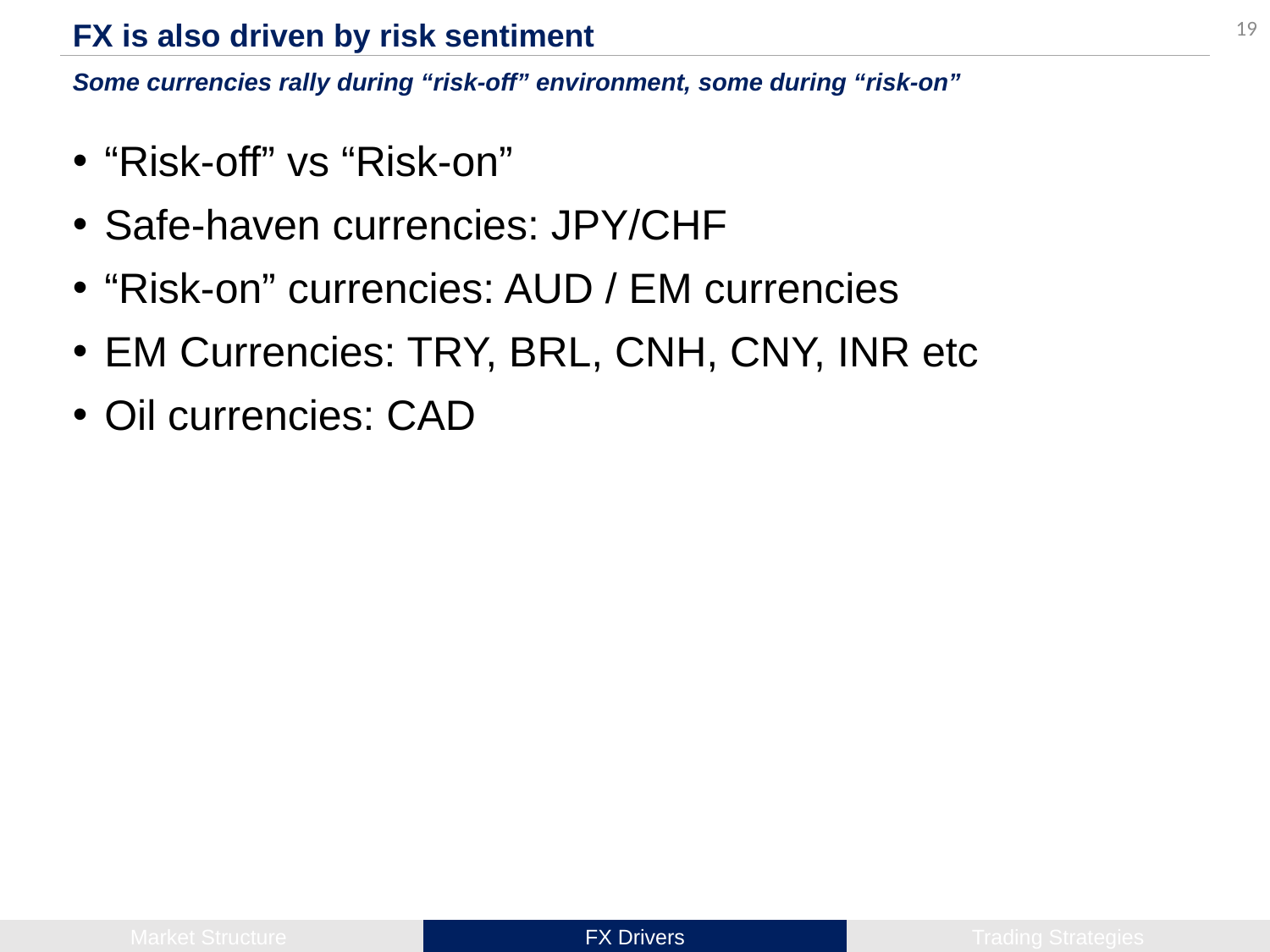

19
FX is also driven by risk sentiment
Some currencies rally during “risk-off” environment, some during “risk-on”
“Risk-off” vs “Risk-on”
Safe-haven currencies: JPY/CHF
“Risk-on” currencies: AUD / EM currencies
EM Currencies: TRY, BRL, CNH, CNY, INR etc
Oil currencies: CAD
| Market Structure | FX Drivers | Trading Strategies |
| --- | --- | --- |